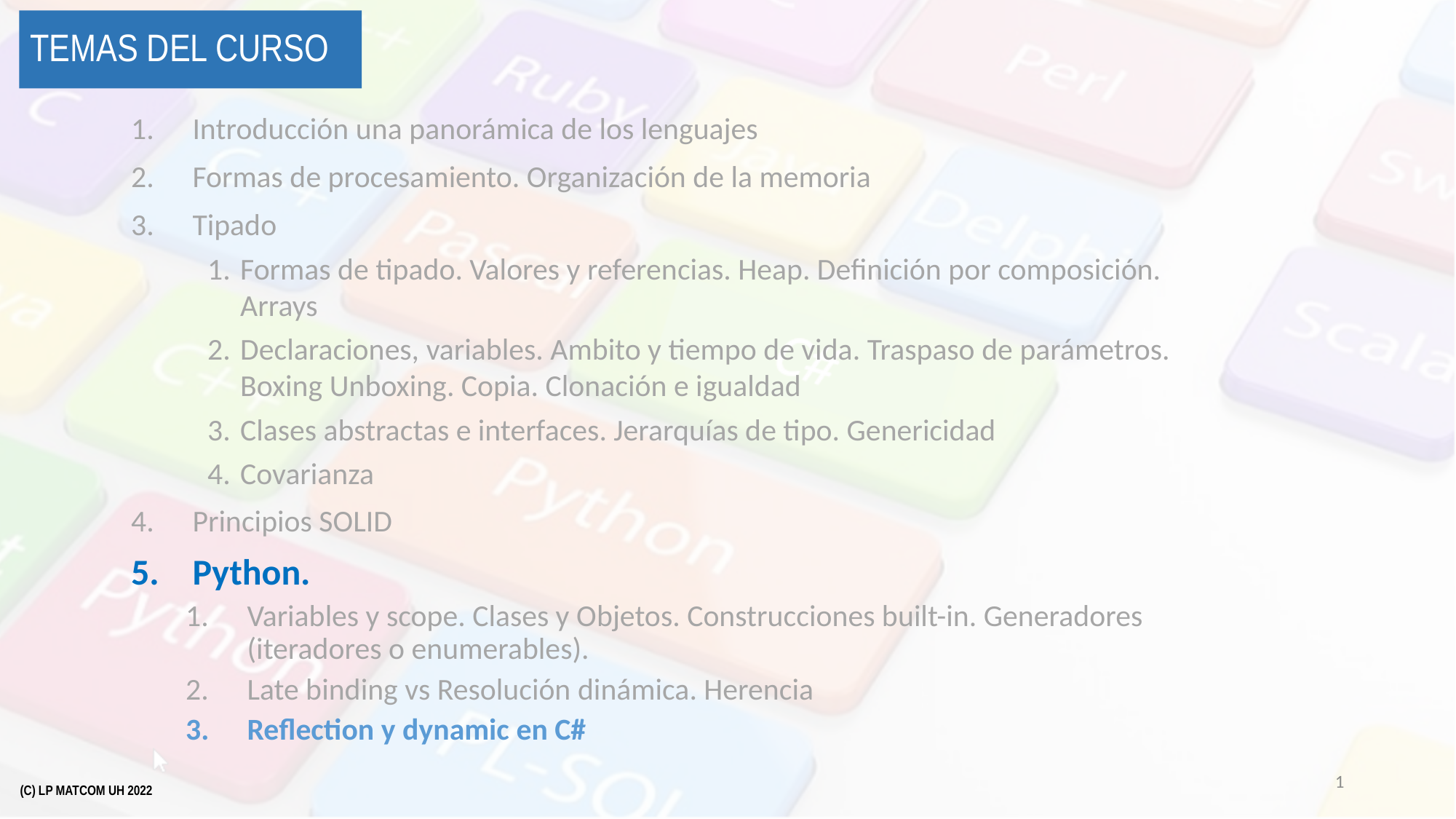

# Temas del curso
Introducción una panorámica de los lenguajes
Formas de procesamiento. Organización de la memoria
Tipado
Formas de tipado. Valores y referencias. Heap. Definición por composición. Arrays
Declaraciones, variables. Ambito y tiempo de vida. Traspaso de parámetros. Boxing Unboxing. Copia. Clonación e igualdad
Clases abstractas e interfaces. Jerarquías de tipo. Genericidad
Covarianza
Principios SOLID
Python.
Variables y scope. Clases y Objetos. Construcciones built-in. Generadores (iteradores o enumerables).
Late binding vs Resolución dinámica. Herencia
Reflection y dynamic en C#
1